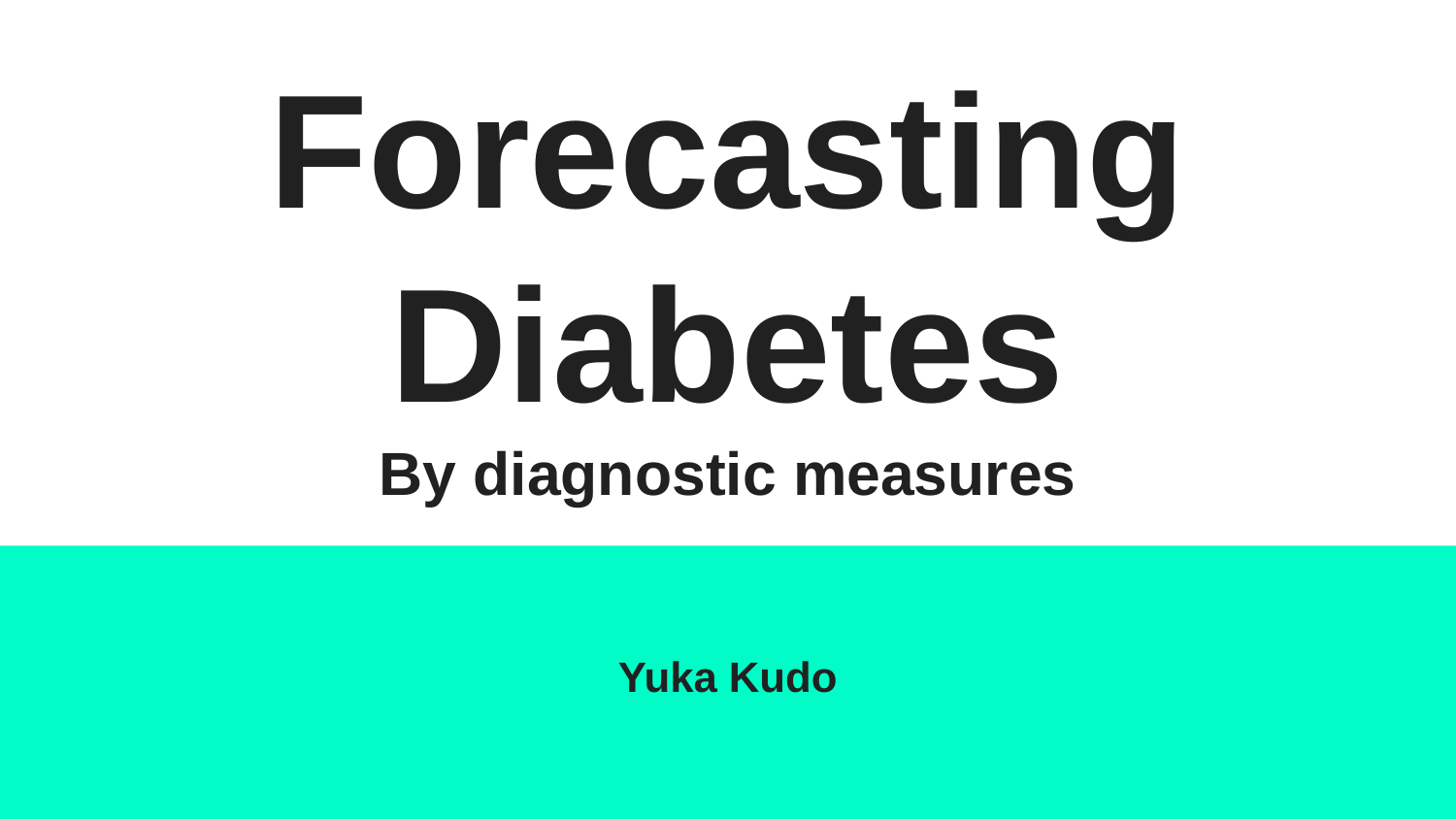

# Forecasting Diabetes
By diagnostic measures
Yuka Kudo